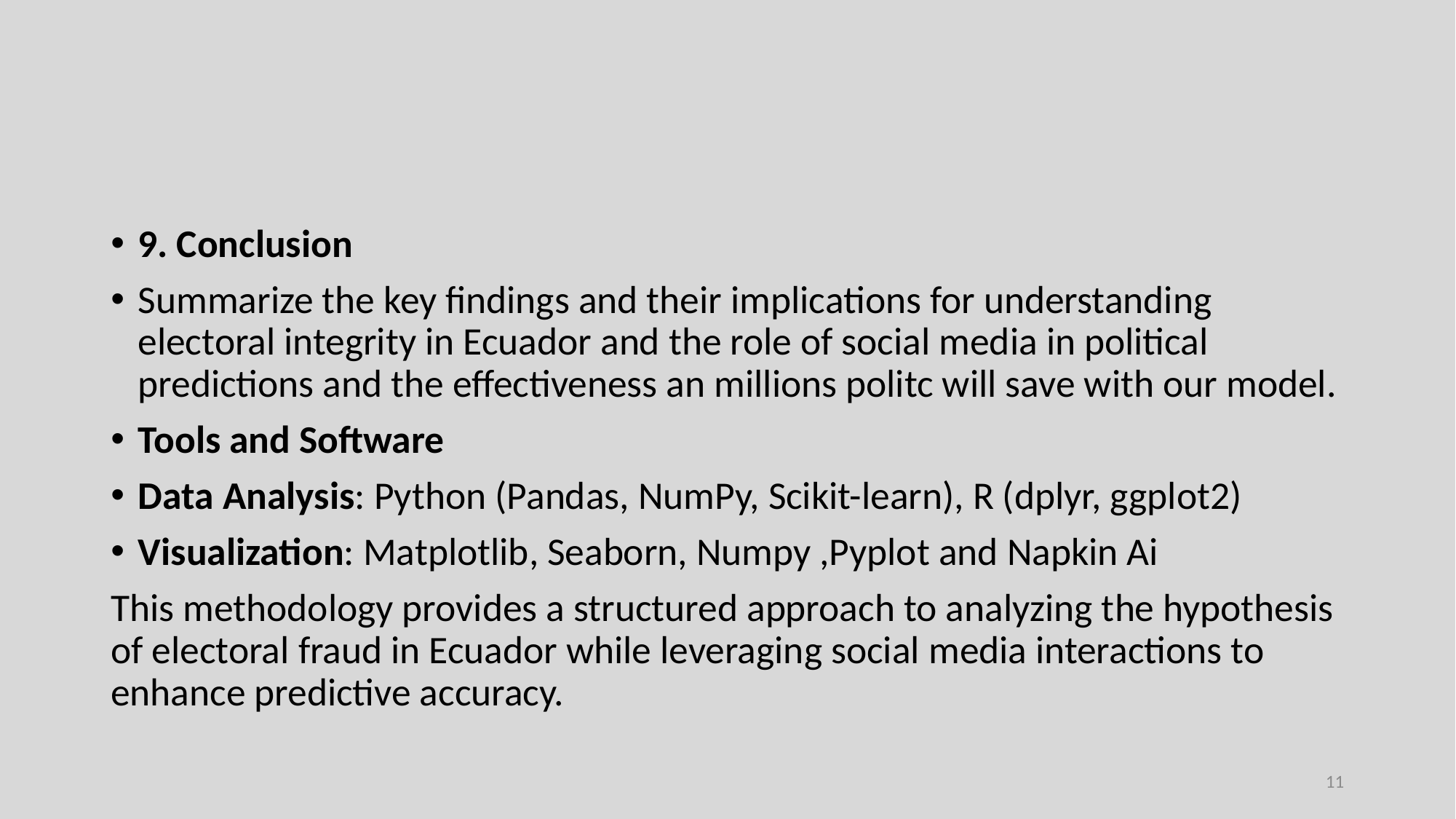

#
9. Conclusion
Summarize the key findings and their implications for understanding electoral integrity in Ecuador and the role of social media in political predictions and the effectiveness an millions politc will save with our model.
Tools and Software
Data Analysis: Python (Pandas, NumPy, Scikit-learn), R (dplyr, ggplot2)
Visualization: Matplotlib, Seaborn, Numpy ,Pyplot and Napkin Ai
This methodology provides a structured approach to analyzing the hypothesis of electoral fraud in Ecuador while leveraging social media interactions to enhance predictive accuracy.

11